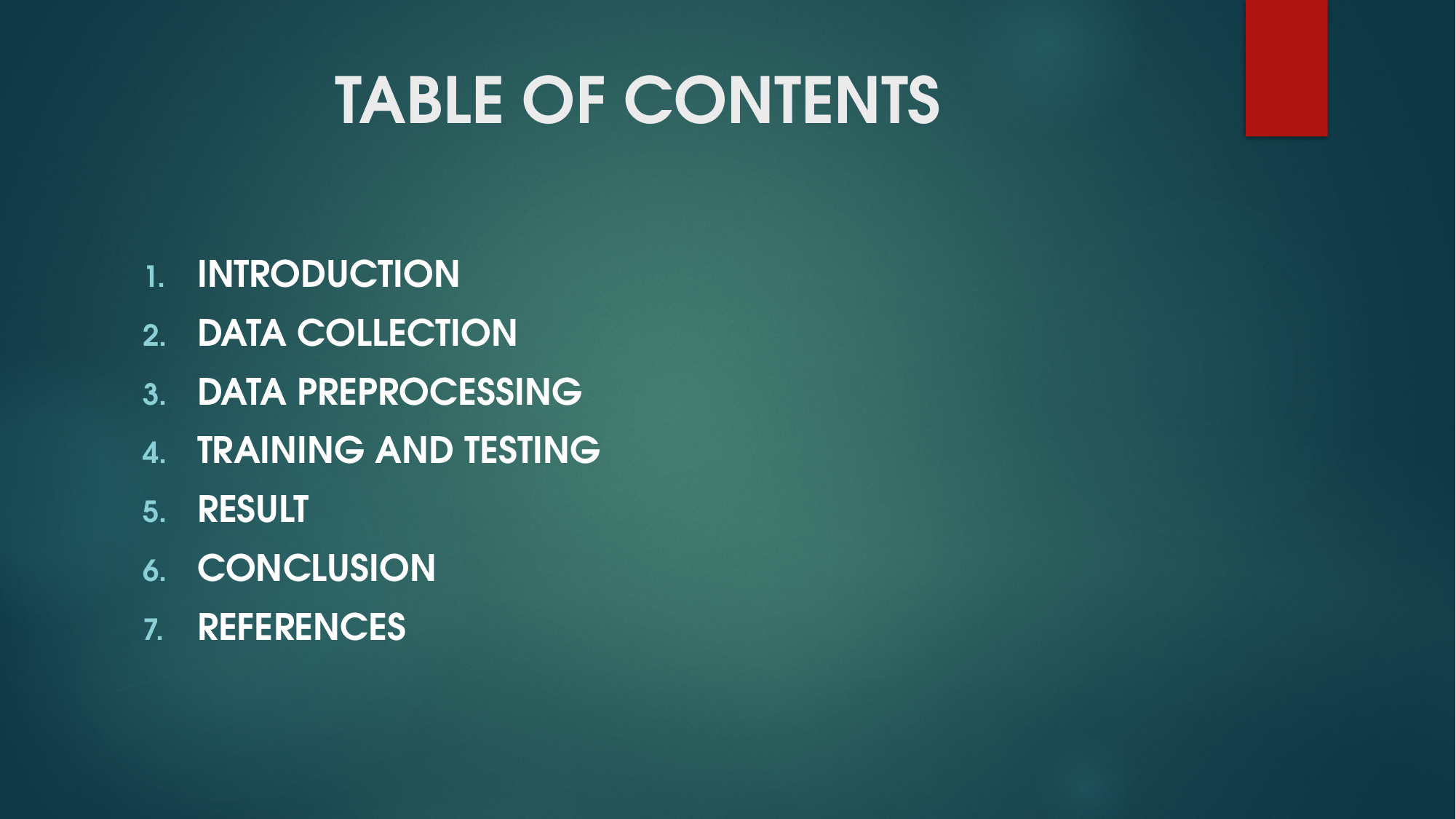

# TABLE OF CONTENTS
INTRODUCTION
DATA COLLECTION
DATA PREPROCESSING
TRAINING AND TESTING
RESULT
CONCLUSION
REFERENCES